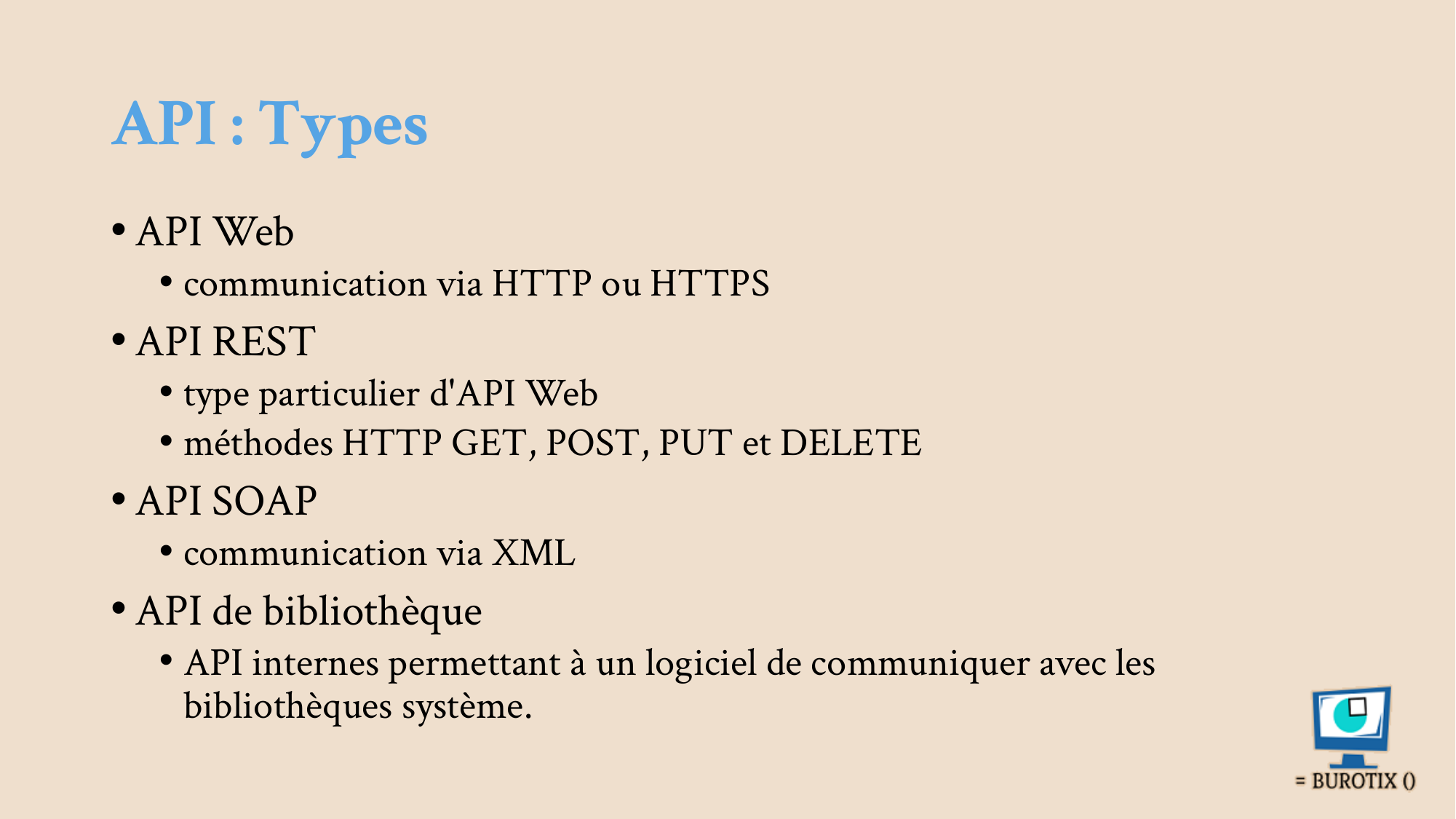

# API : Types
API Web
communication via HTTP ou HTTPS
API REST
type particulier d'API Web
méthodes HTTP GET, POST, PUT et DELETE
API SOAP
communication via XML
API de bibliothèque
API internes permettant à un logiciel de communiquer avec les bibliothèques système.